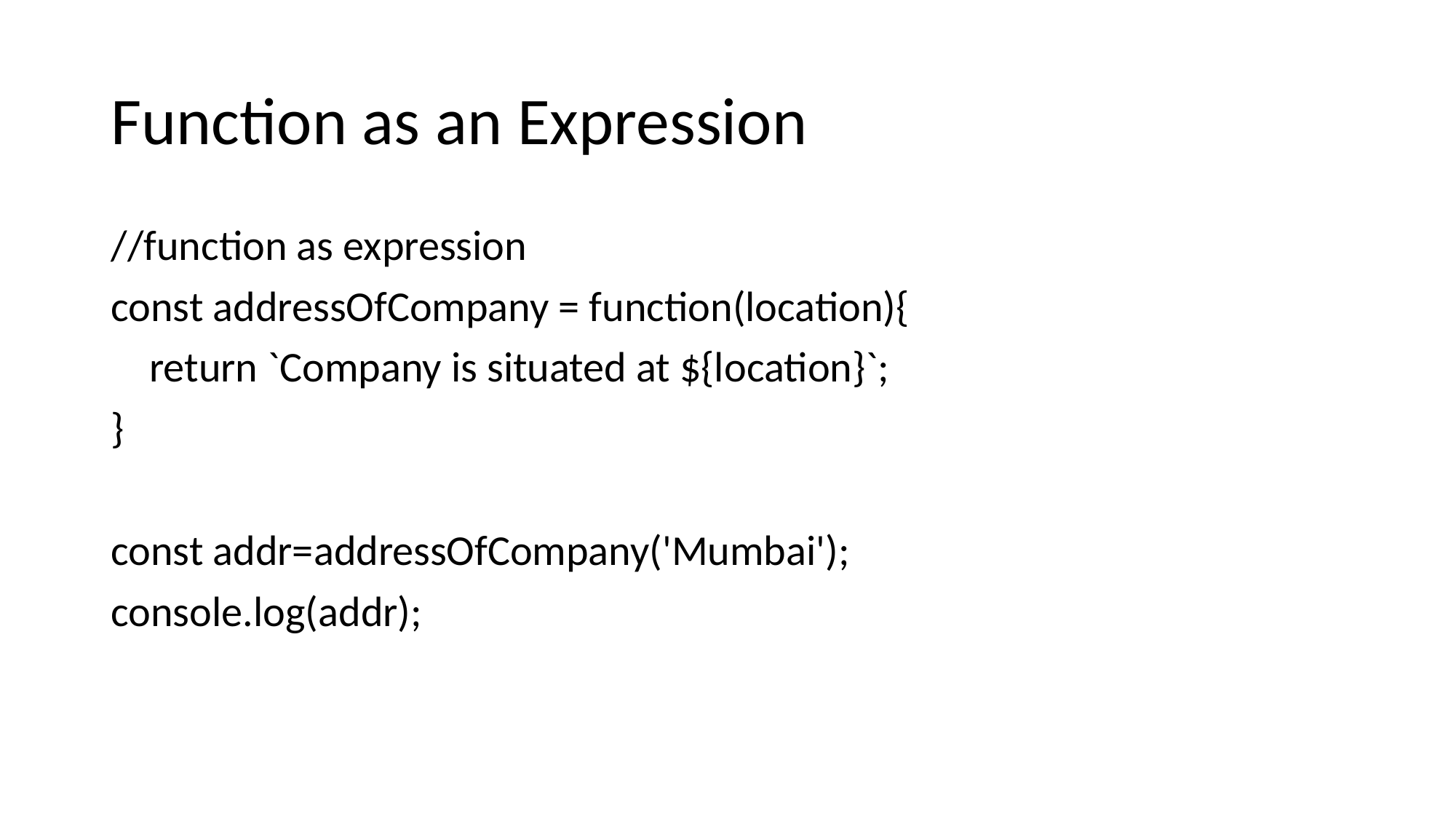

# Function as an Expression
//function as expression
const addressOfCompany = function(location){
    return `Company is situated at ${location}`;
}

const addr=addressOfCompany('Mumbai');
console.log(addr);